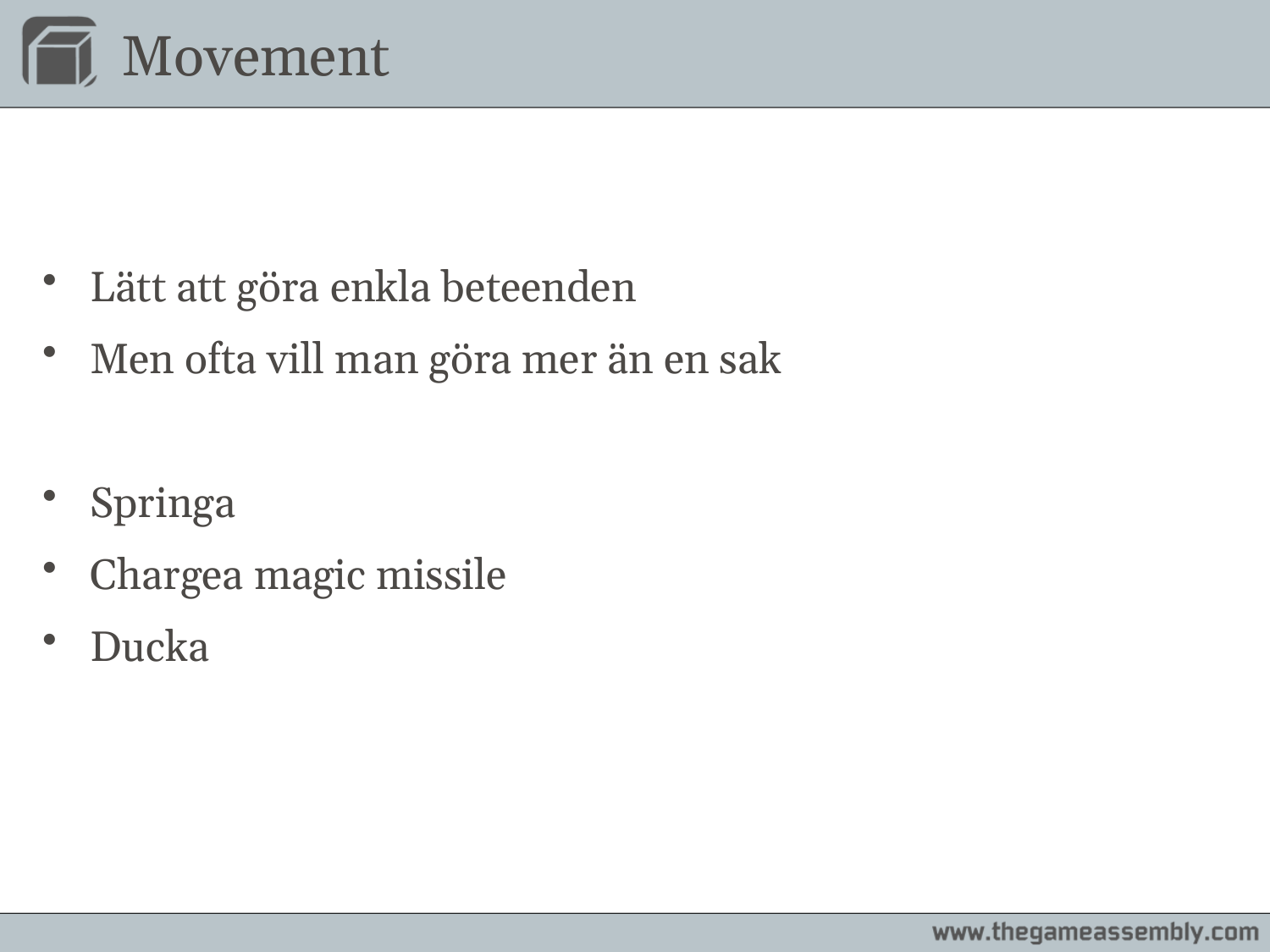

# Movement

Lätt att göra enkla beteenden
Men ofta vill man göra mer än en sak

Springa
Chargea magic missile
Ducka